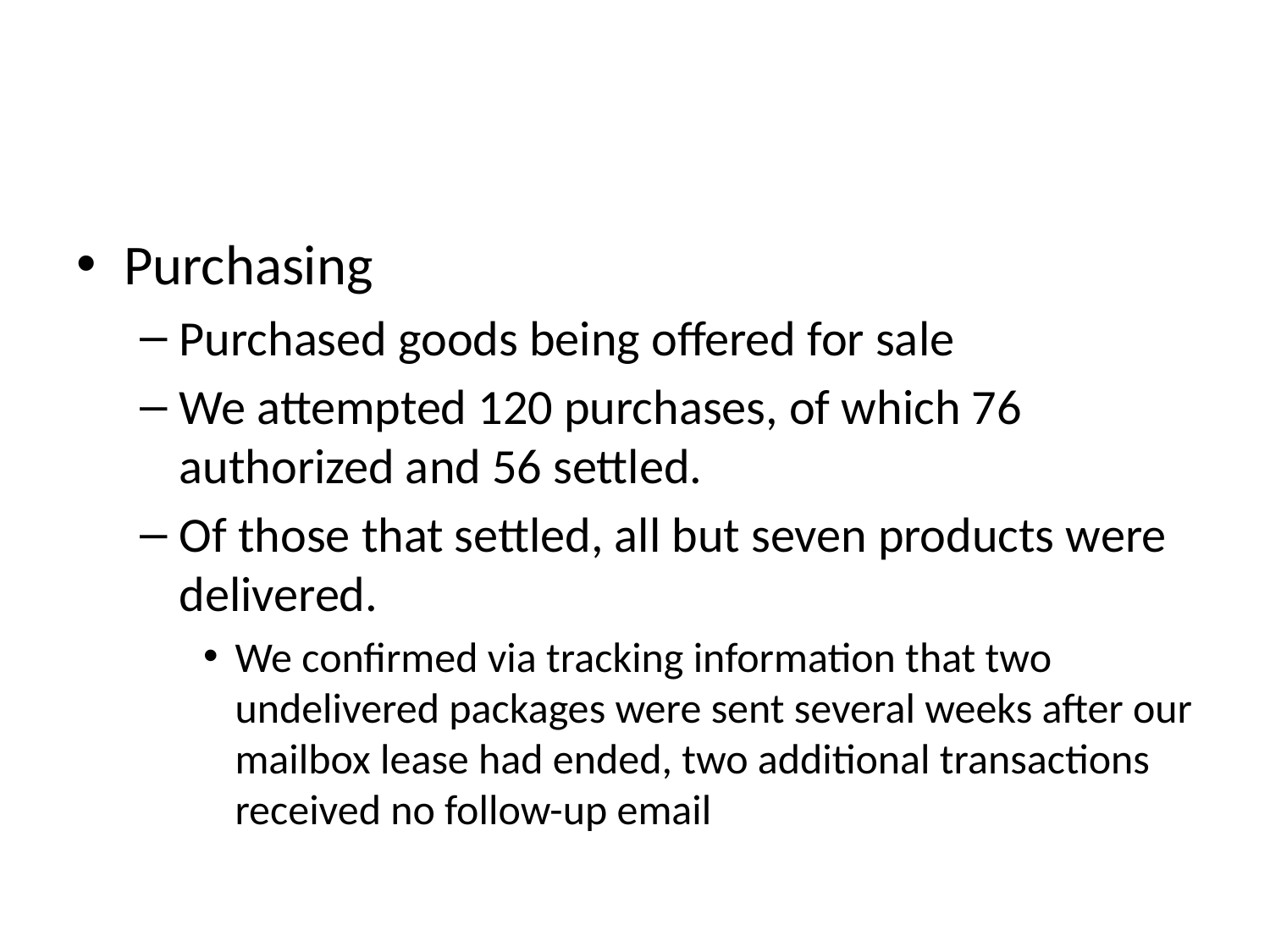

#
Purchasing
Purchased goods being offered for sale
We attempted 120 purchases, of which 76 authorized and 56 settled.
Of those that settled, all but seven products were delivered.
We confirmed via tracking information that two undelivered packages were sent several weeks after our mailbox lease had ended, two additional transactions received no follow-up email